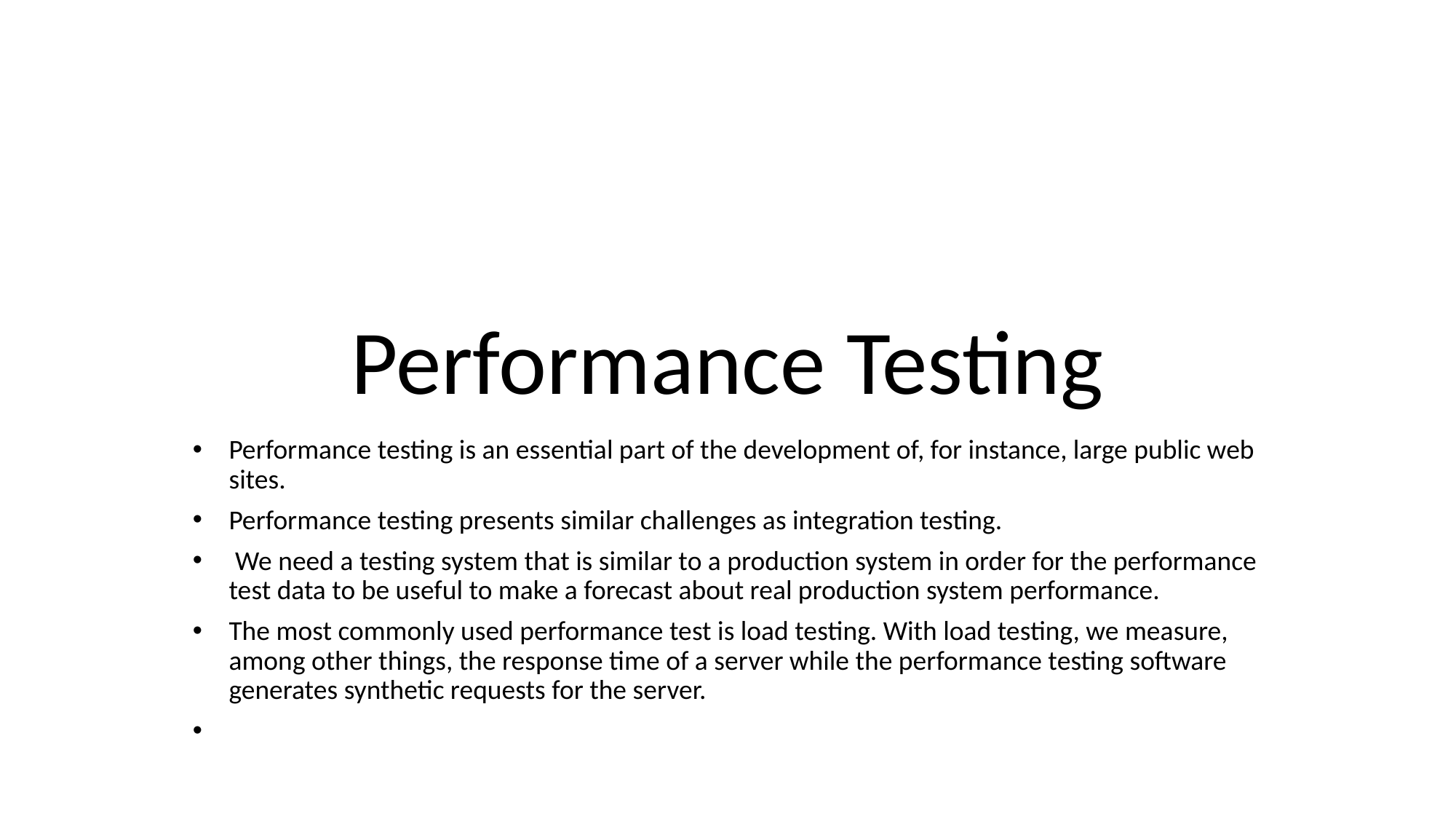

# Performance Testing
Performance testing is an essential part of the development of, for instance, large public web sites.
Performance testing presents similar challenges as integration testing.
 We need a testing system that is similar to a production system in order for the performance test data to be useful to make a forecast about real production system performance.
The most commonly used performance test is load testing. With load testing, we measure, among other things, the response time of a server while the performance testing software generates synthetic requests for the server.